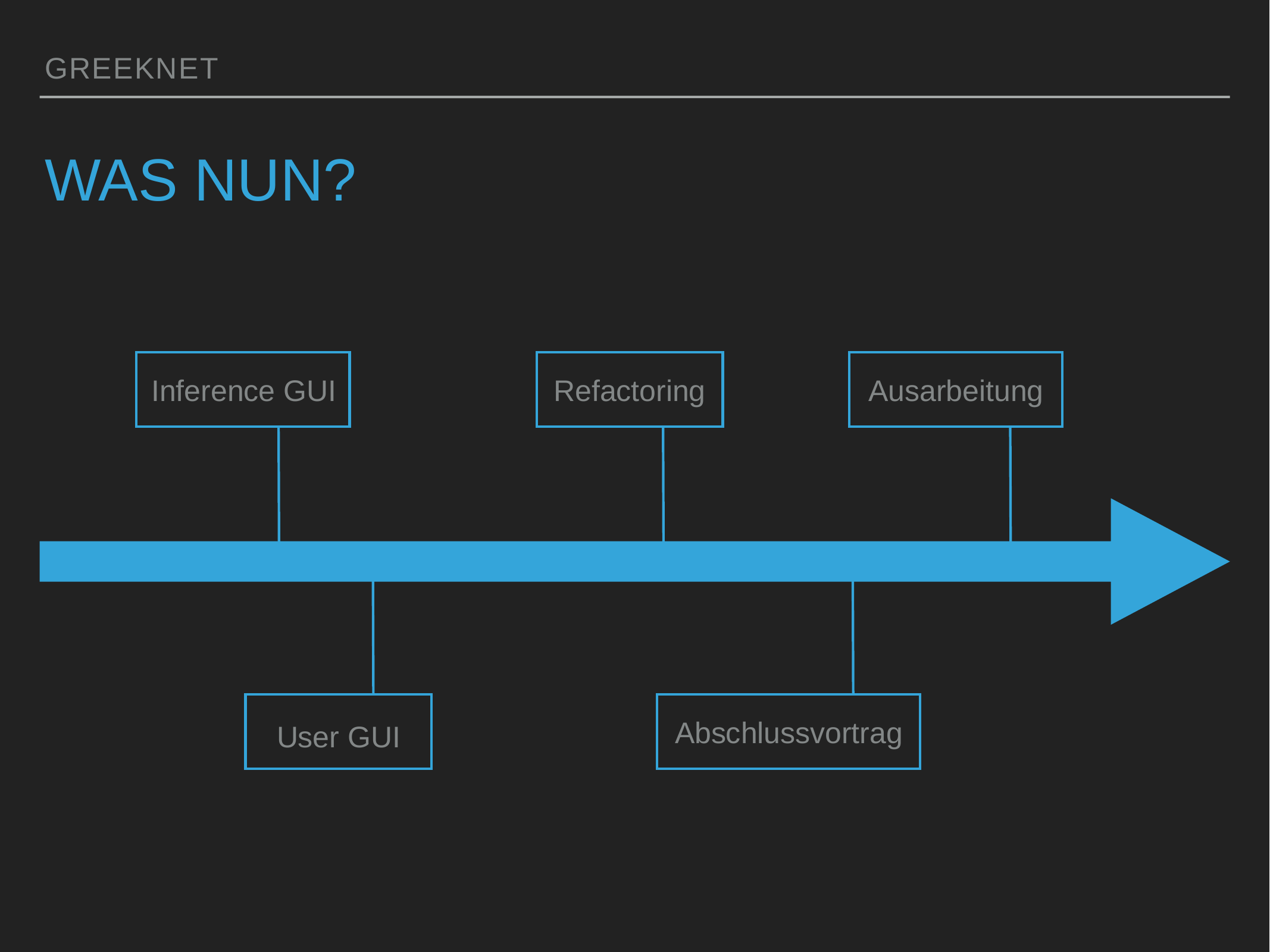

GREEKnet
# Was nun?

Inference GUI
Refactoring
Ausarbeitung

User GUI
Abschlussvortrag